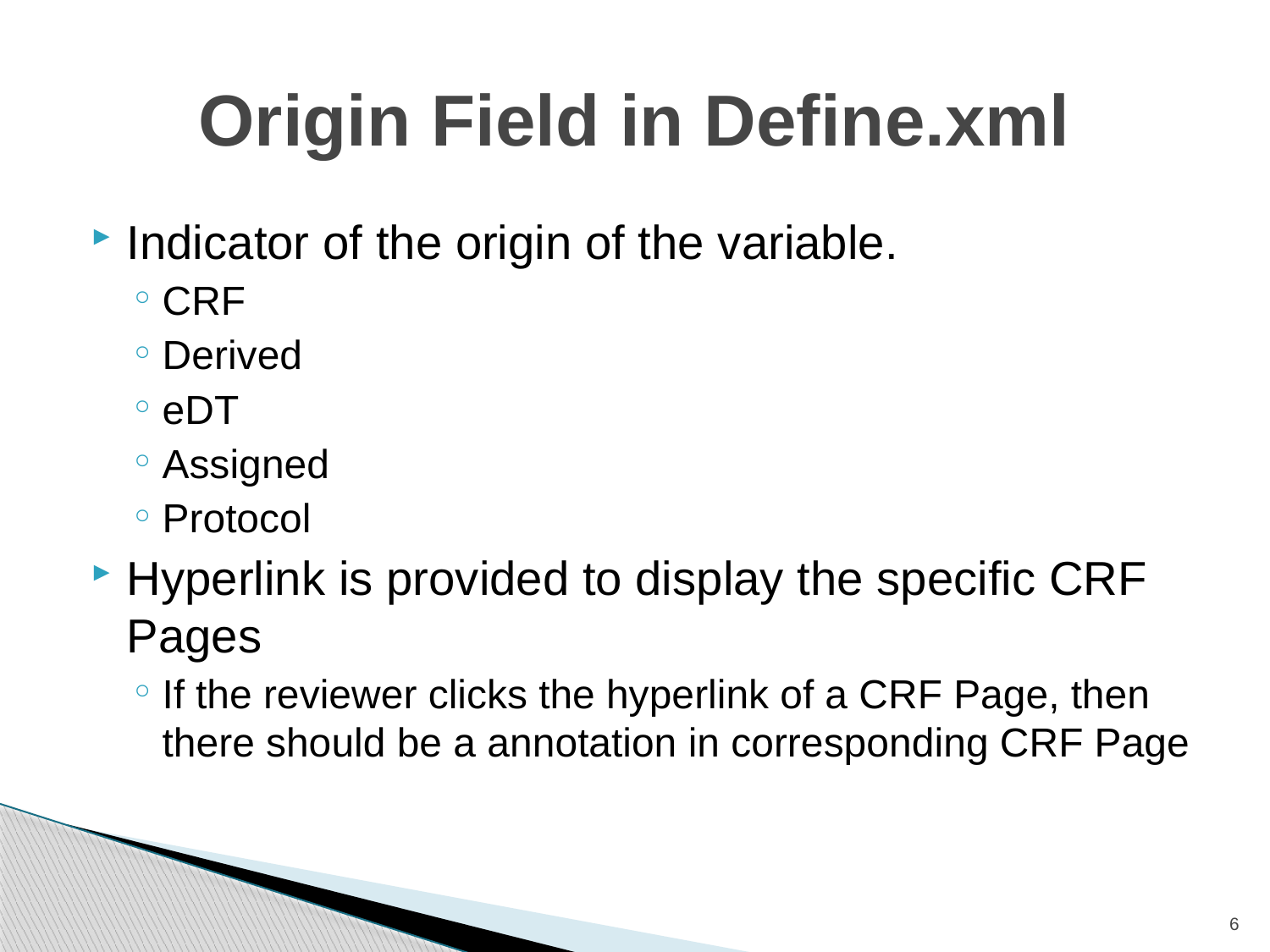

# Origin Field in Define.xml
Indicator of the origin of the variable.
CRF
Derived
eDT
Assigned
Protocol
Hyperlink is provided to display the specific CRF Pages
If the reviewer clicks the hyperlink of a CRF Page, then there should be a annotation in corresponding CRF Page

6